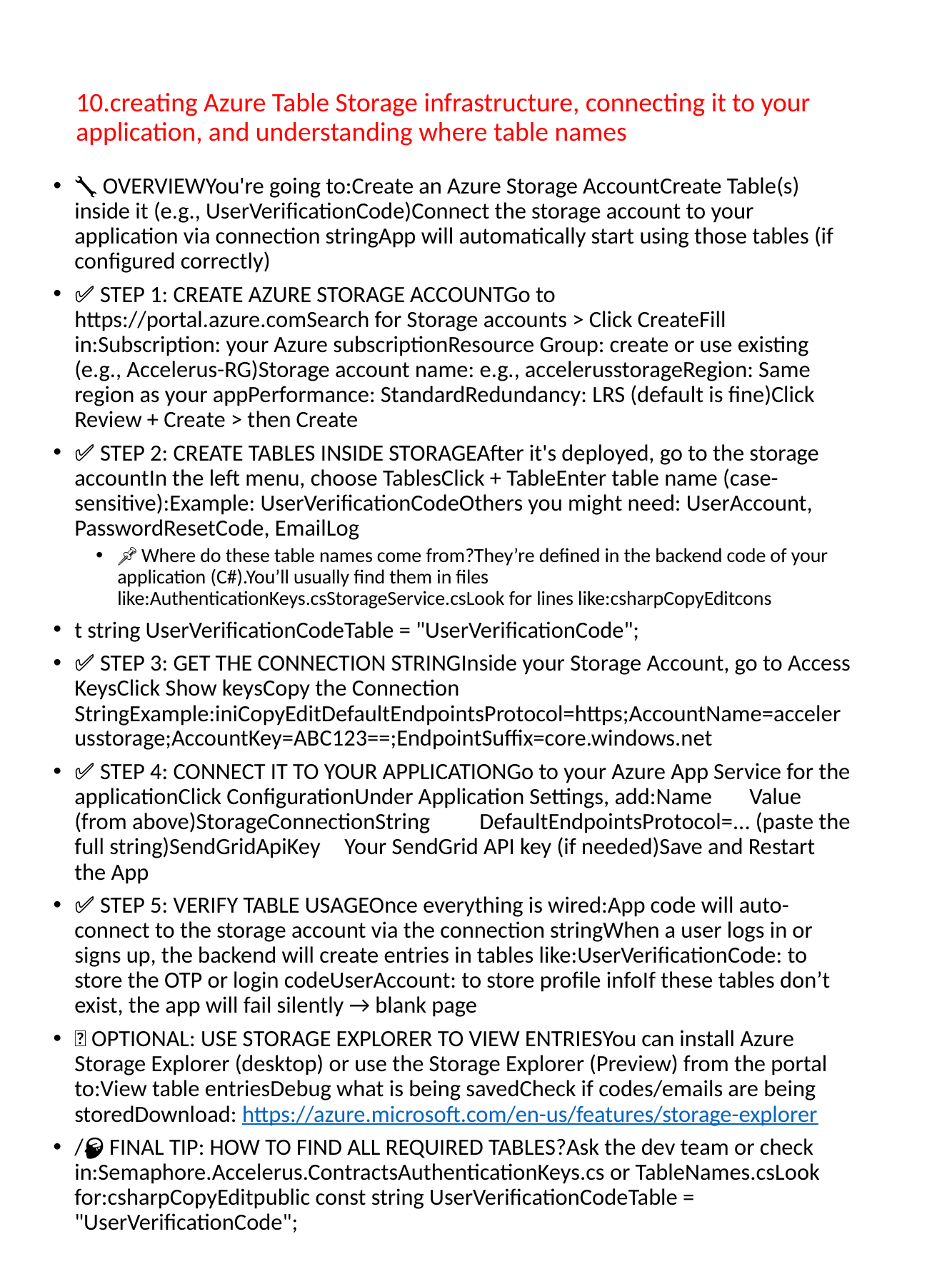

# 10
10.creating Azure Table Storage infrastructure, connecting it to your application, and understanding where table names
🔧 OVERVIEWYou're going to:Create an Azure Storage AccountCreate Table(s) inside it (e.g., UserVerificationCode)Connect the storage account to your application via connection stringApp will automatically start using those tables (if configured correctly)
✅ STEP 1: CREATE AZURE STORAGE ACCOUNTGo to https://portal.azure.comSearch for Storage accounts > Click CreateFill in:Subscription: your Azure subscriptionResource Group: create or use existing (e.g., Accelerus-RG)Storage account name: e.g., accelerusstorageRegion: Same region as your appPerformance: StandardRedundancy: LRS (default is fine)Click Review + Create > then Create
✅ STEP 2: CREATE TABLES INSIDE STORAGEAfter it's deployed, go to the storage accountIn the left menu, choose TablesClick + TableEnter table name (case-sensitive):Example: UserVerificationCodeOthers you might need: UserAccount, PasswordResetCode, EmailLog
📌 Where do these table names come from?They’re defined in the backend code of your application (C#).You’ll usually find them in files like:AuthenticationKeys.csStorageService.csLook for lines like:csharpCopyEditcons
t string UserVerificationCodeTable = "UserVerificationCode";
✅ STEP 3: GET THE CONNECTION STRINGInside your Storage Account, go to Access KeysClick Show keysCopy the Connection StringExample:iniCopyEditDefaultEndpointsProtocol=https;AccountName=accelerusstorage;AccountKey=ABC123==;EndpointSuffix=core.windows.net
✅ STEP 4: CONNECT IT TO YOUR APPLICATIONGo to your Azure App Service for the applicationClick ConfigurationUnder Application Settings, add:Name	Value (from above)StorageConnectionString	DefaultEndpointsProtocol=... (paste the full string)SendGridApiKey	Your SendGrid API key (if needed)Save and Restart the App
✅ STEP 5: VERIFY TABLE USAGEOnce everything is wired:App code will auto-connect to the storage account via the connection stringWhen a user logs in or signs up, the backend will create entries in tables like:UserVerificationCode: to store the OTP or login codeUserAccount: to store profile infoIf these tables don’t exist, the app will fail silently → blank page
🧪 OPTIONAL: USE STORAGE EXPLORER TO VIEW ENTRIESYou can install Azure Storage Explorer (desktop) or use the Storage Explorer (Preview) from the portal to:View table entriesDebug what is being savedCheck if codes/emails are being storedDownload: https://azure.microsoft.com/en-us/features/storage-explorer
/🧠 FINAL TIP: HOW TO FIND ALL REQUIRED TABLES?Ask the dev team or check in:Semaphore.Accelerus.ContractsAuthenticationKeys.cs or TableNames.csLook for:csharpCopyEditpublic const string UserVerificationCodeTable = "UserVerificationCode";